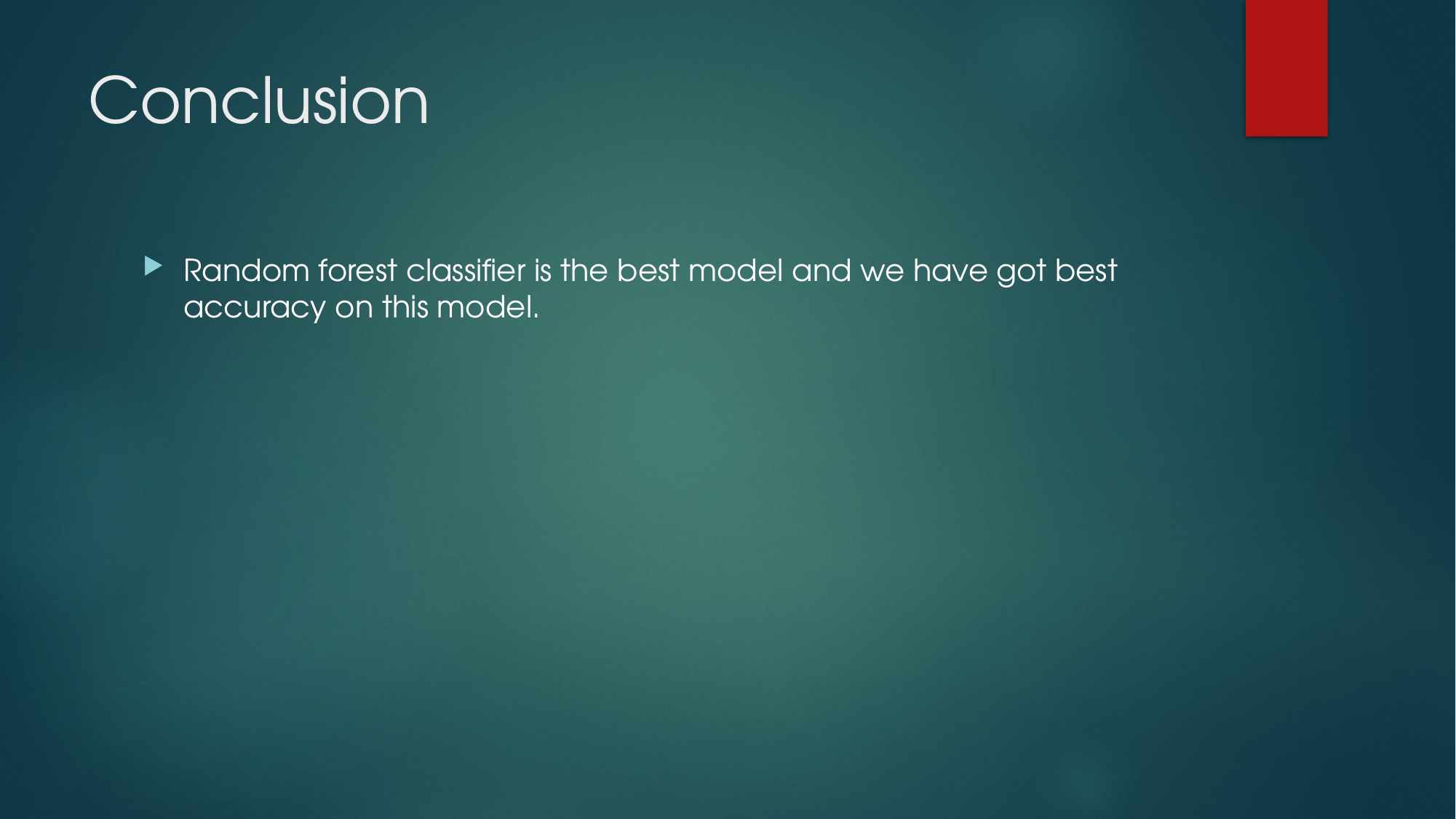

# Conclusion
Random forest classifier is the best model and we have got best accuracy on this model.